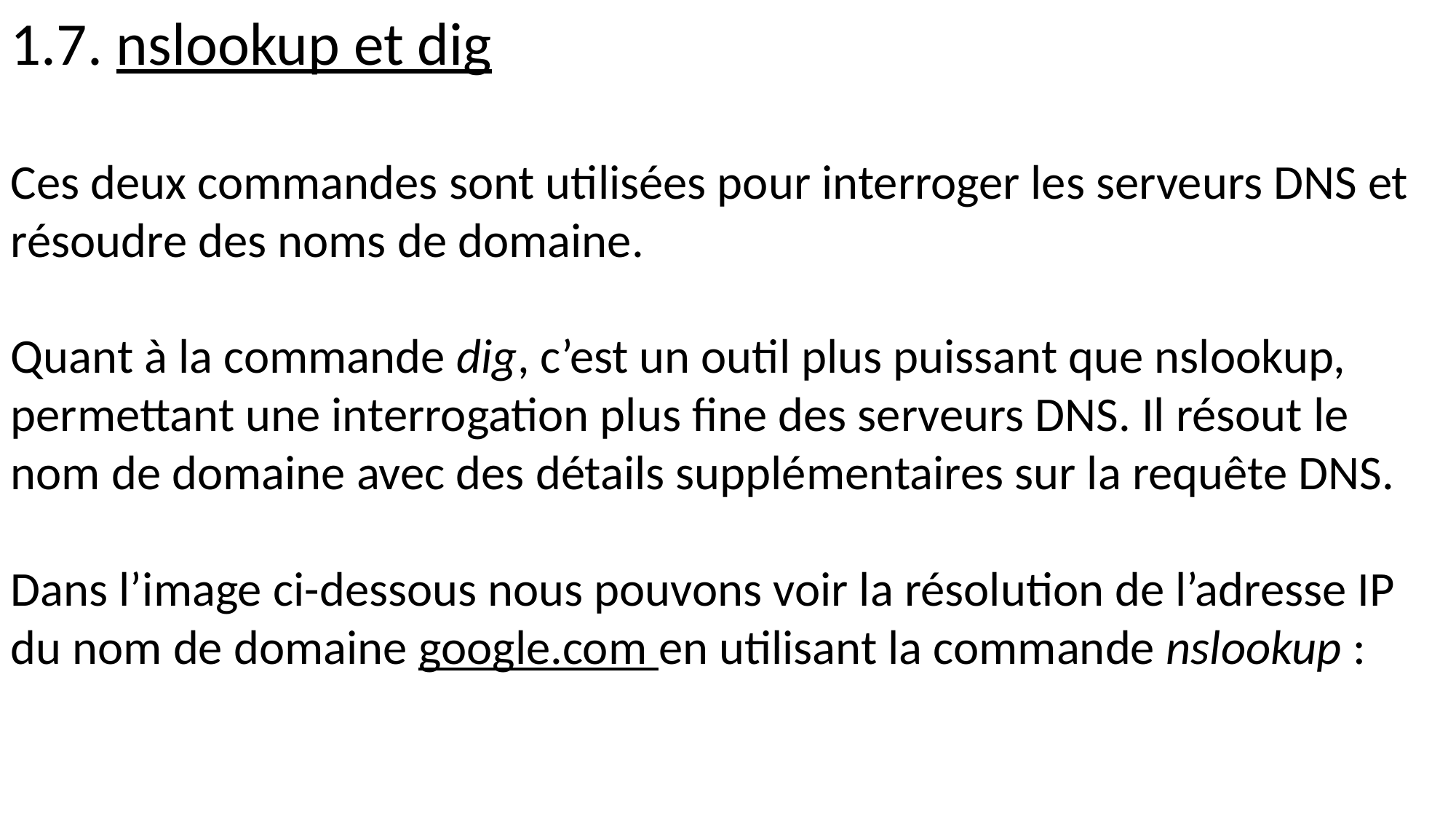

1.7. nslookup et dig

Ces deux commandes sont utilisées pour interroger les serveurs DNS et résoudre des noms de domaine.

Quant à la commande dig, c’est un outil plus puissant que nslookup, permettant une interrogation plus fine des serveurs DNS. Il résout le nom de domaine avec des détails supplémentaires sur la requête DNS.

Dans l’image ci-dessous nous pouvons voir la résolution de l’adresse IP du nom de domaine google.com en utilisant la commande nslookup :